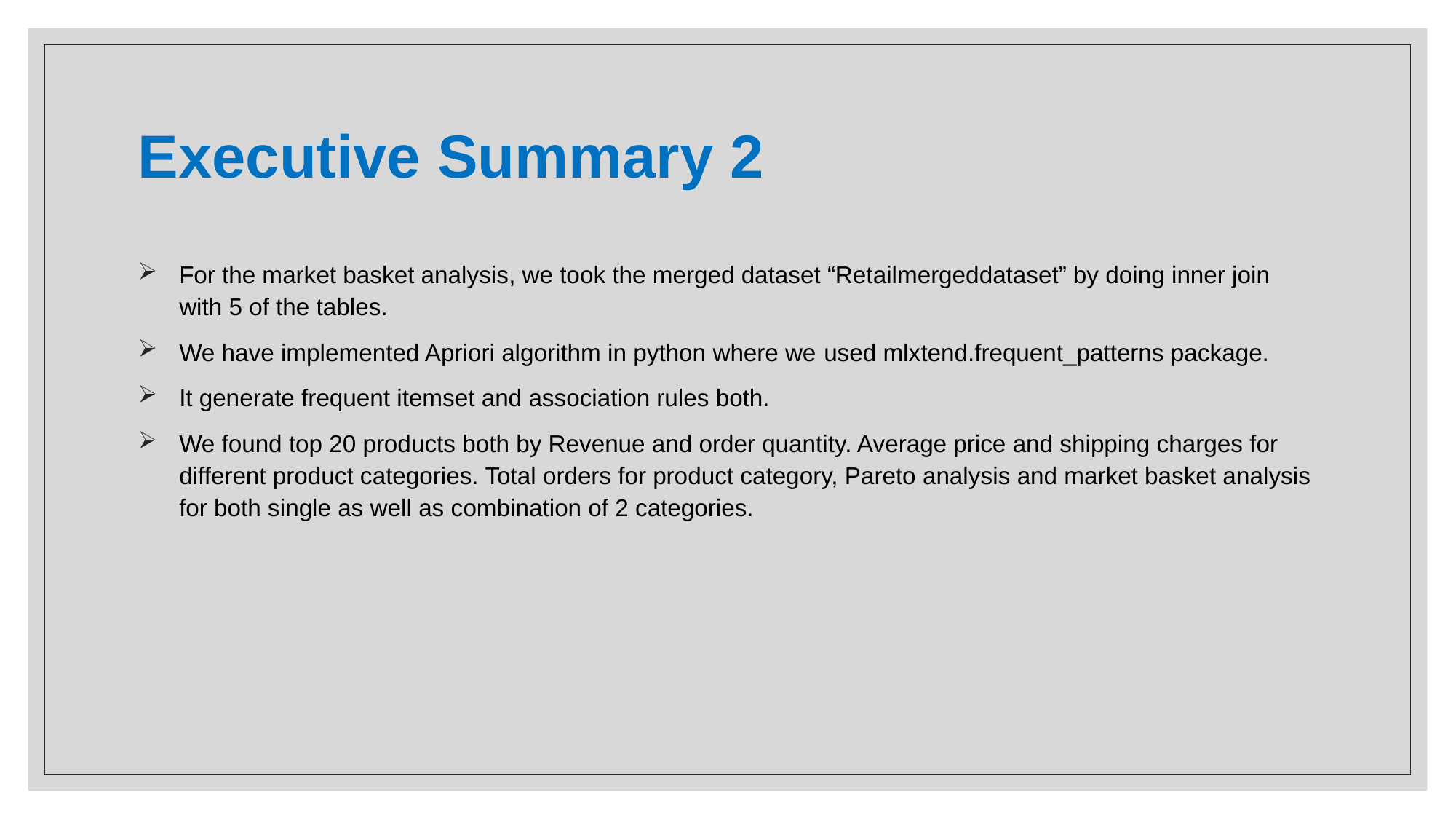

# Executive Summary 2
For the market basket analysis, we took the merged dataset “Retailmergeddataset” by doing inner join with 5 of the tables.
We have implemented Apriori algorithm in python where we used mlxtend.frequent_patterns package.
It generate frequent itemset and association rules both.
We found top 20 products both by Revenue and order quantity. Average price and shipping charges for different product categories. Total orders for product category, Pareto analysis and market basket analysis for both single as well as combination of 2 categories.